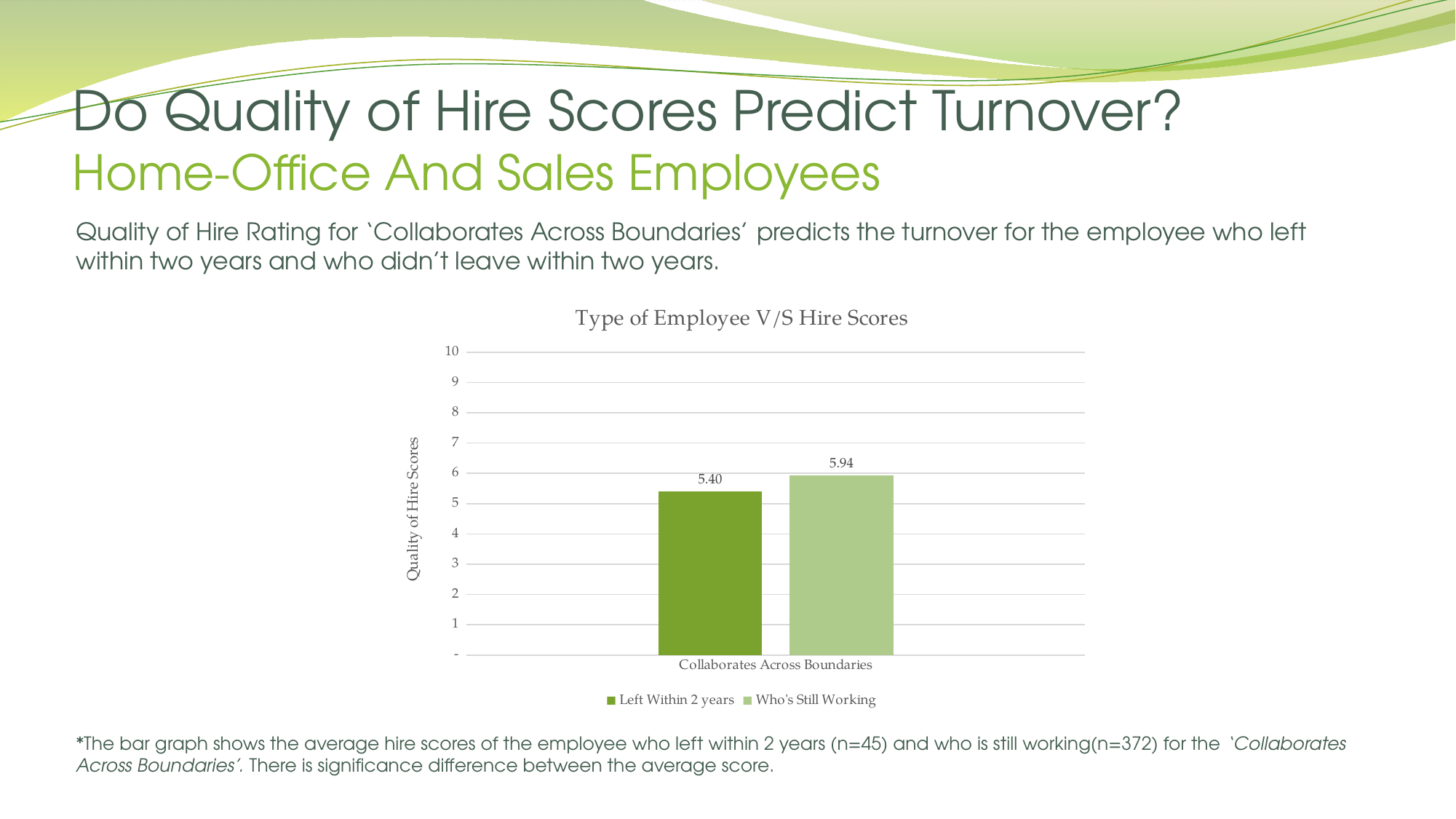

# Do Quality of Hire Scores Predict Turnover? Home-Office And Sales Employees
Quality of Hire Rating for ‘Collaborates Across Boundaries’ predicts the turnover for the employee who left within two years and who didn’t leave within two years.

### Chart: Type of Employee V/S Hire Scores

| Category | Left Within 2 years | Who's Still Working |
|---|---|---|
| Collaborates Across Boundaries | 5.4 | 5.935483870967742 |
*The bar graph shows the average hire scores of the employee who left within 2 years (n=45) and who is still working(n=372) for the ‘Collaborates Across Boundaries’. There is significance difference between the average score.